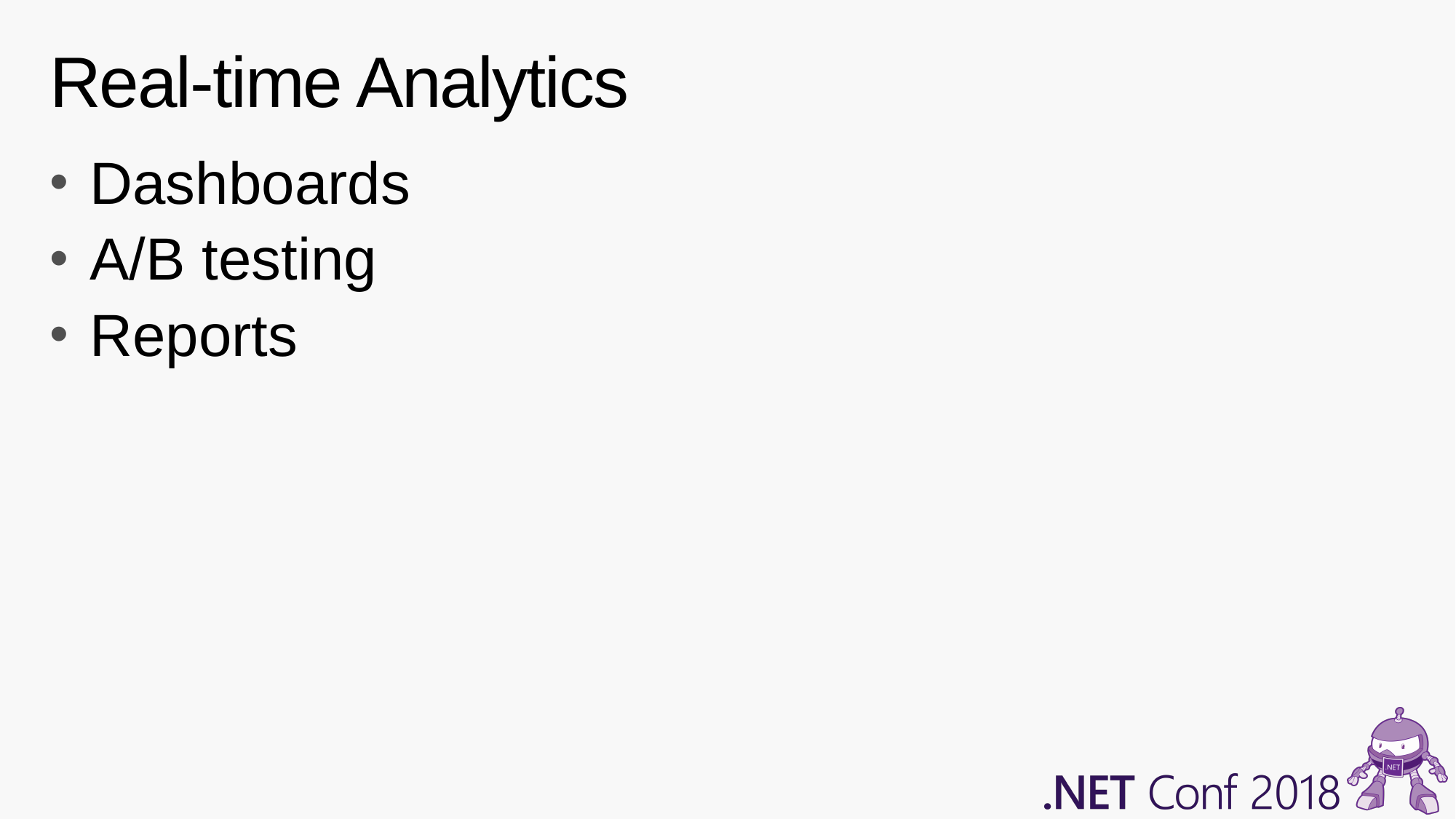

# Real-time Analytics
Dashboards
A/B testing
Reports